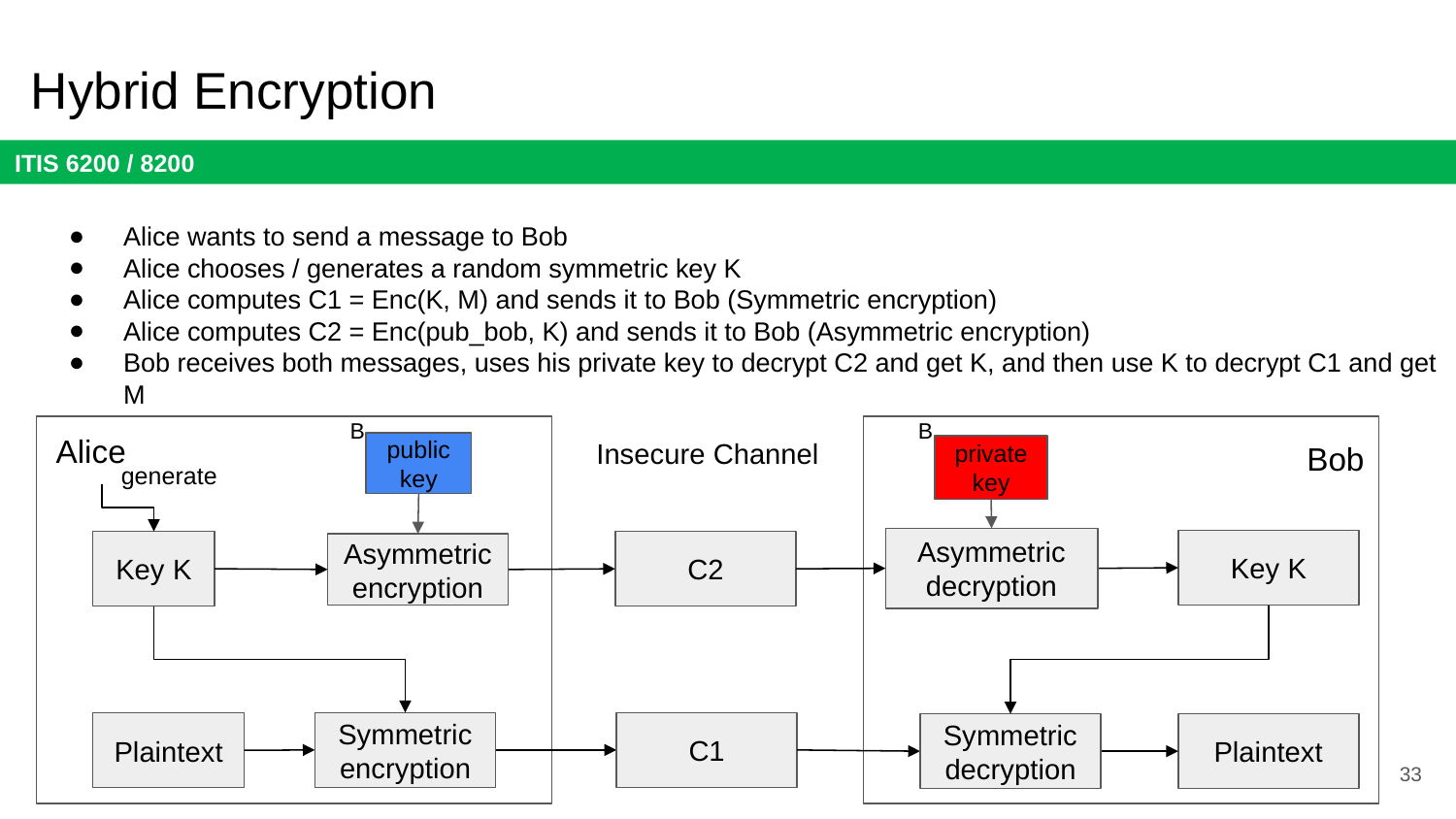

# Hybrid Encryption
Alice wants to send a message to Bob
Alice chooses / generates a random symmetric key K
Alice computes C1 = Enc(K, M) and sends it to Bob (Symmetric encryption)
Alice computes C2 = Enc(pub_bob, K) and sends it to Bob (Asymmetric encryption)
Bob receives both messages, uses his private key to decrypt C2 and get K, and then use K to decrypt C1 and get M
B
public key
Asymmetric encryption
B
private key
Asymmetric decryption
Key K

Alice
Insecure Channel
Bob
generate
Key K
C2
Symmetric decryption
Symmetric encryption
C1
Plaintext
Plaintext
33